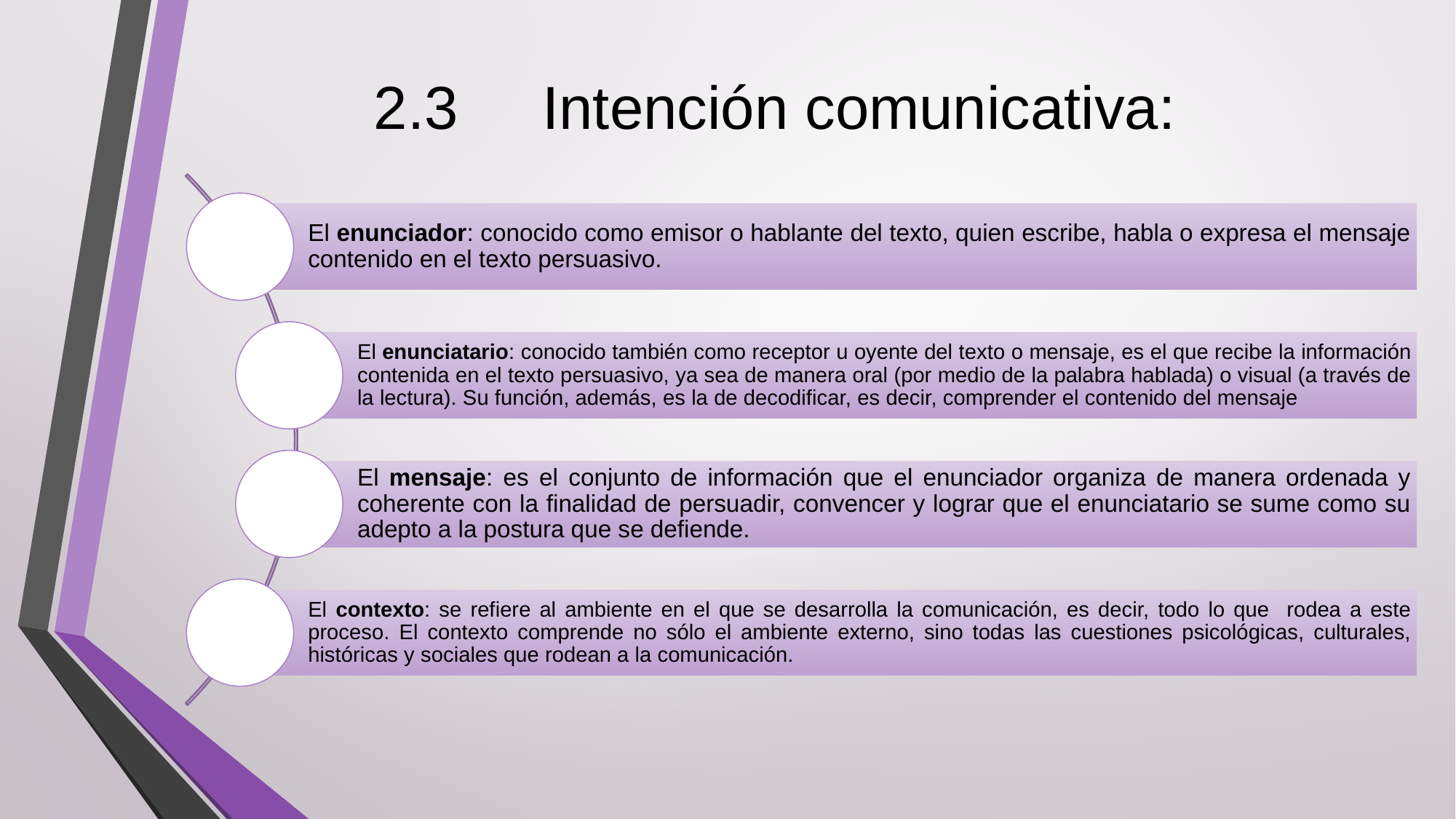

# 2.3     Intención comunicativa:
El enunciador: conocido como emisor o hablante del texto, quien escribe, habla o expresa el mensaje contenido en el texto persuasivo.
El enunciatario: conocido también como receptor u oyente del texto o mensaje, es el que recibe la información contenida en el texto persuasivo, ya sea de manera oral (por medio de la palabra hablada) o visual (a través de la lectura). Su función, además, es la de decodificar, es decir, comprender el contenido del mensaje
El mensaje: es el conjunto de información que el enunciador organiza de manera ordenada y coherente con la finalidad de persuadir, convencer y lograr que el enunciatario se sume como su adepto a la postura que se defiende.
El contexto: se refiere al ambiente en el que se desarrolla la comunicación, es decir, todo lo que  rodea a este proceso. El contexto comprende no sólo el ambiente externo, sino todas las cuestiones psicológicas, culturales, históricas y sociales que rodean a la comunicación.